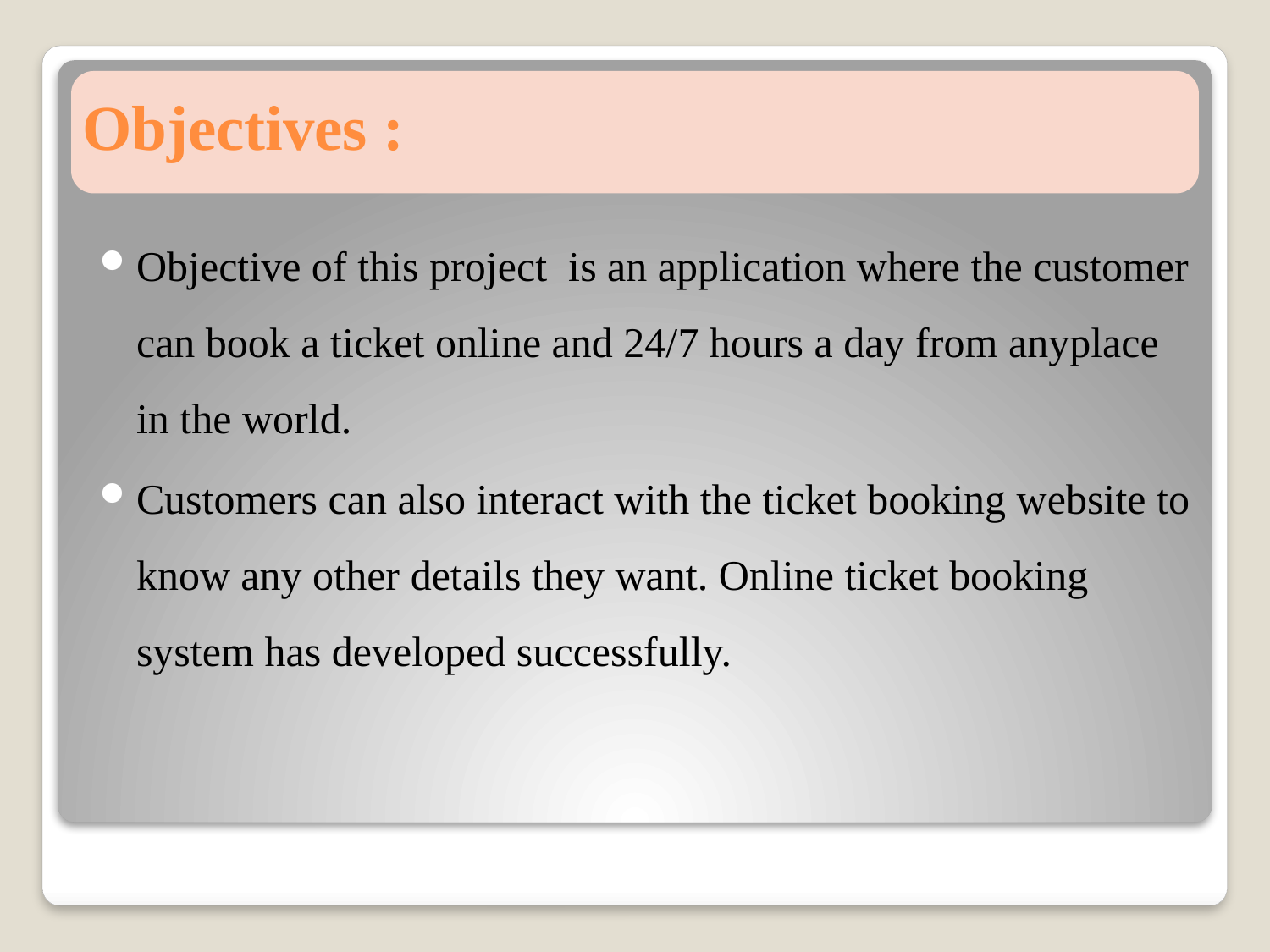

# Objectives :

Objective of this project  is an application where the customer can book a ticket online and 24/7 hours a day from anyplace in the world.
Customers can also interact with the ticket booking website to know any other details they want. Online ticket booking system has developed successfully.